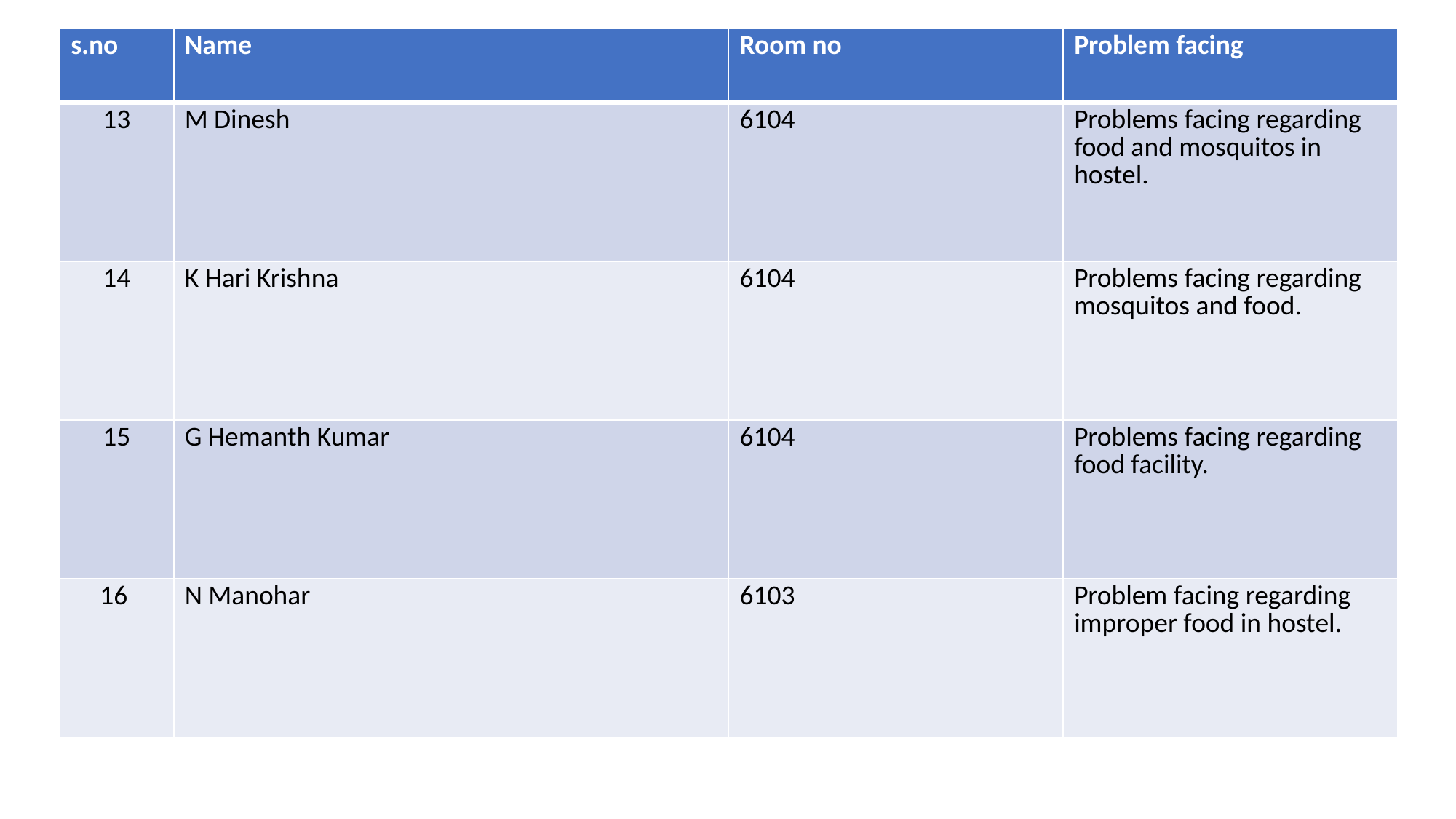

| s.no | Name | Room no | Problem facing |
| --- | --- | --- | --- |
| 13 | M Dinesh | 6104 | Problems facing regarding food and mosquitos in hostel. |
| 14 | K Hari Krishna | 6104 | Problems facing regarding mosquitos and food. |
| 15 | G Hemanth Kumar | 6104 | Problems facing regarding food facility. |
| 16 | N Manohar | 6103 | Problem facing regarding improper food in hostel. |